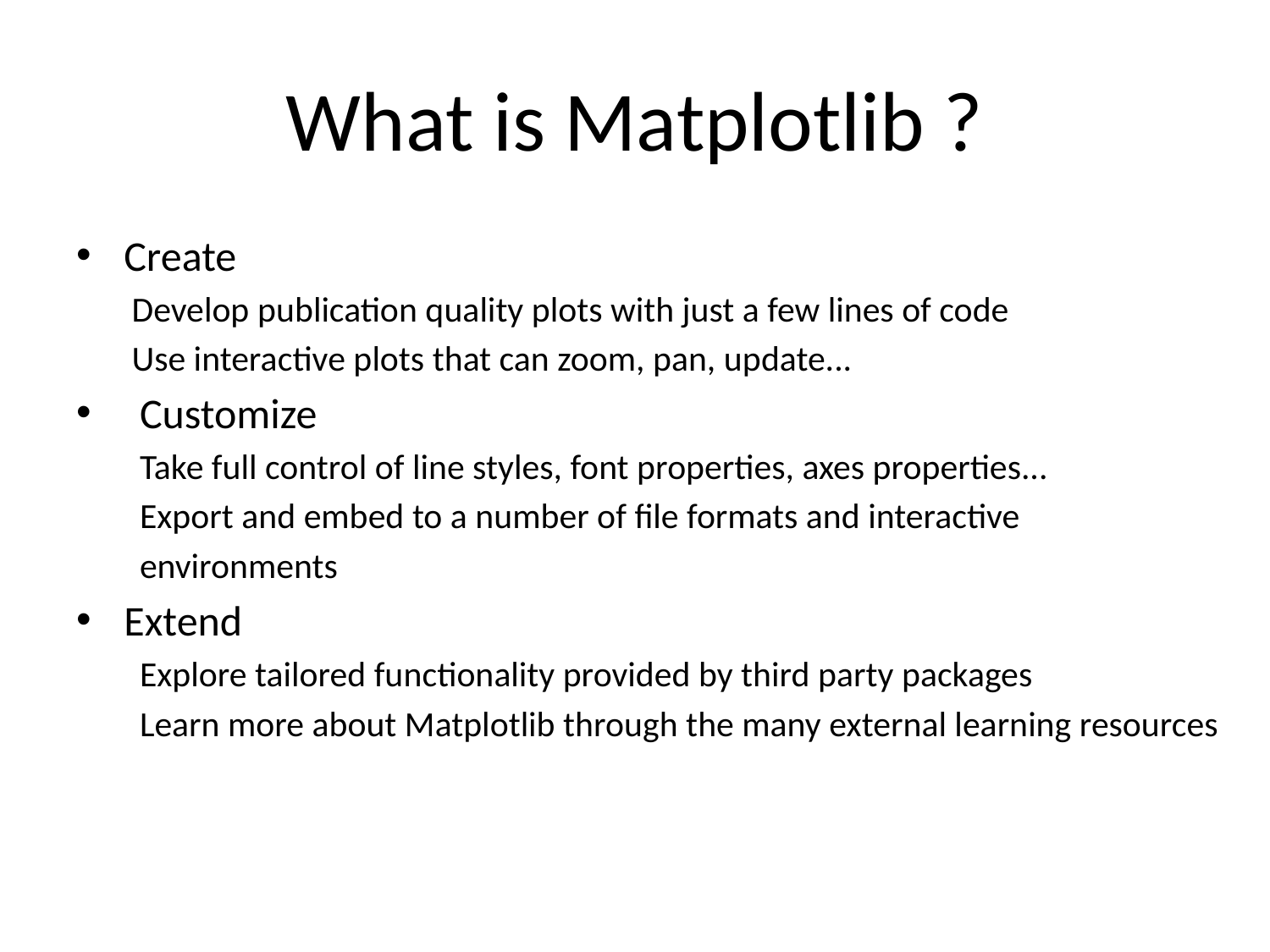

# What is Matplotlib ?
Create
Develop publication quality plots with just a few lines of code
Use interactive plots that can zoom, pan, update...
Customize
Take full control of line styles, font properties, axes properties...
Export and embed to a number of file formats and interactive
environments
Extend
Explore tailored functionality provided by third party packages
Learn more about Matplotlib through the many external learning resources